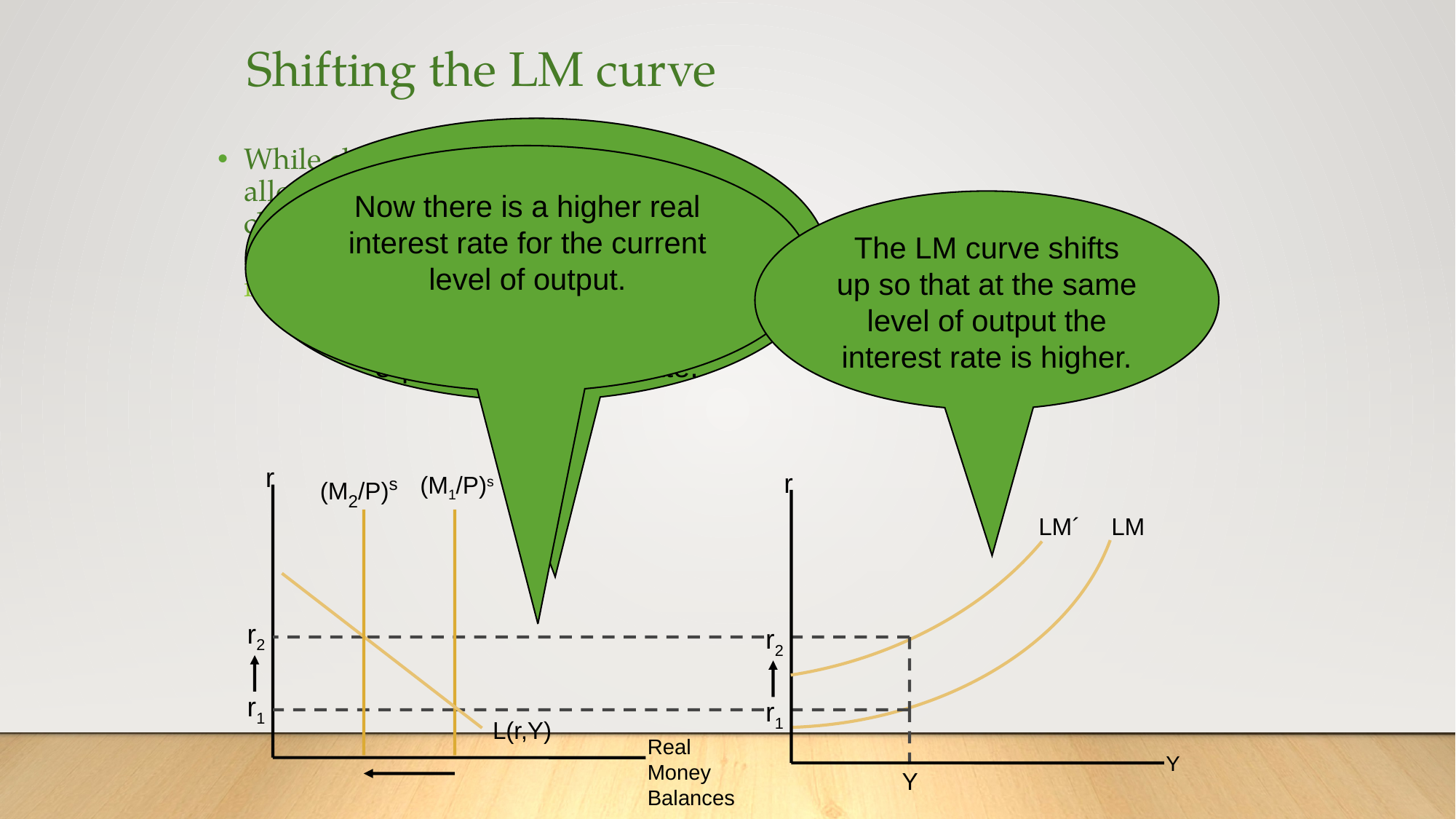

# Shifting the LM curve
Given money supply and money demand suppose a decrease in the money stock shifts real money supply to the left resulting in a higher equilibrium interest rate.
While changing money demand allows us to map out the LM curve, changes in M or P cause r to change for any level of Y.  This causes a shift in the LM curve.
Now there is a higher real interest rate for the current level of output.
The LM curve shifts up so that at the same level of output the interest rate is higher.

r

Real Money Balances

r
Y

(M2/P)s

(M1/P)s

LM´
LM

L(r,Y)
r2
r2

r1

r1

Y